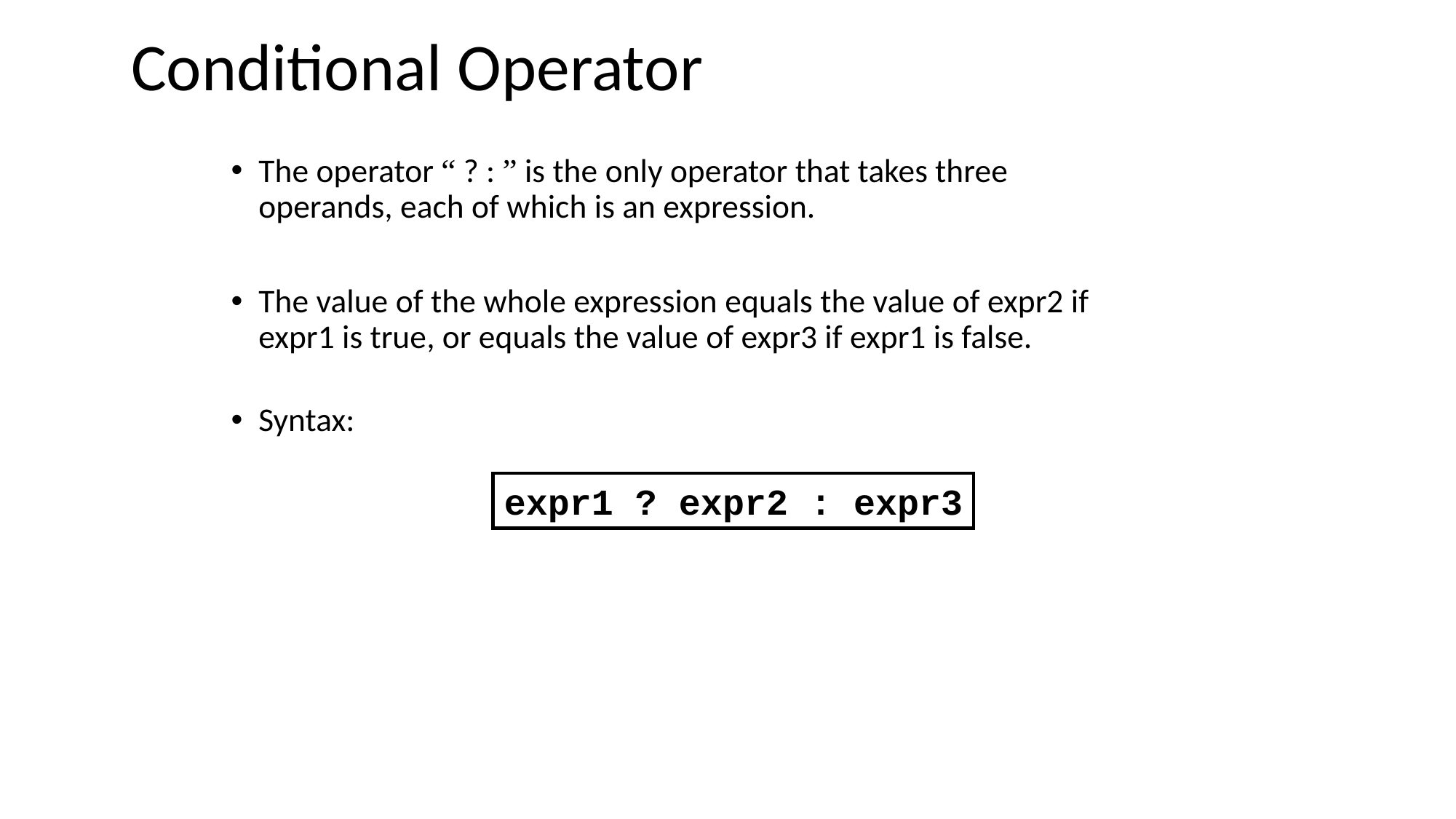

# Conditional Operator
The operator “ ? : ” is the only operator that takes three operands, each of which is an expression.

The value of the whole expression equals the value of expr2 if expr1 is true, or equals the value of expr3 if expr1 is false.
Syntax:
expr1 ? expr2 : expr3